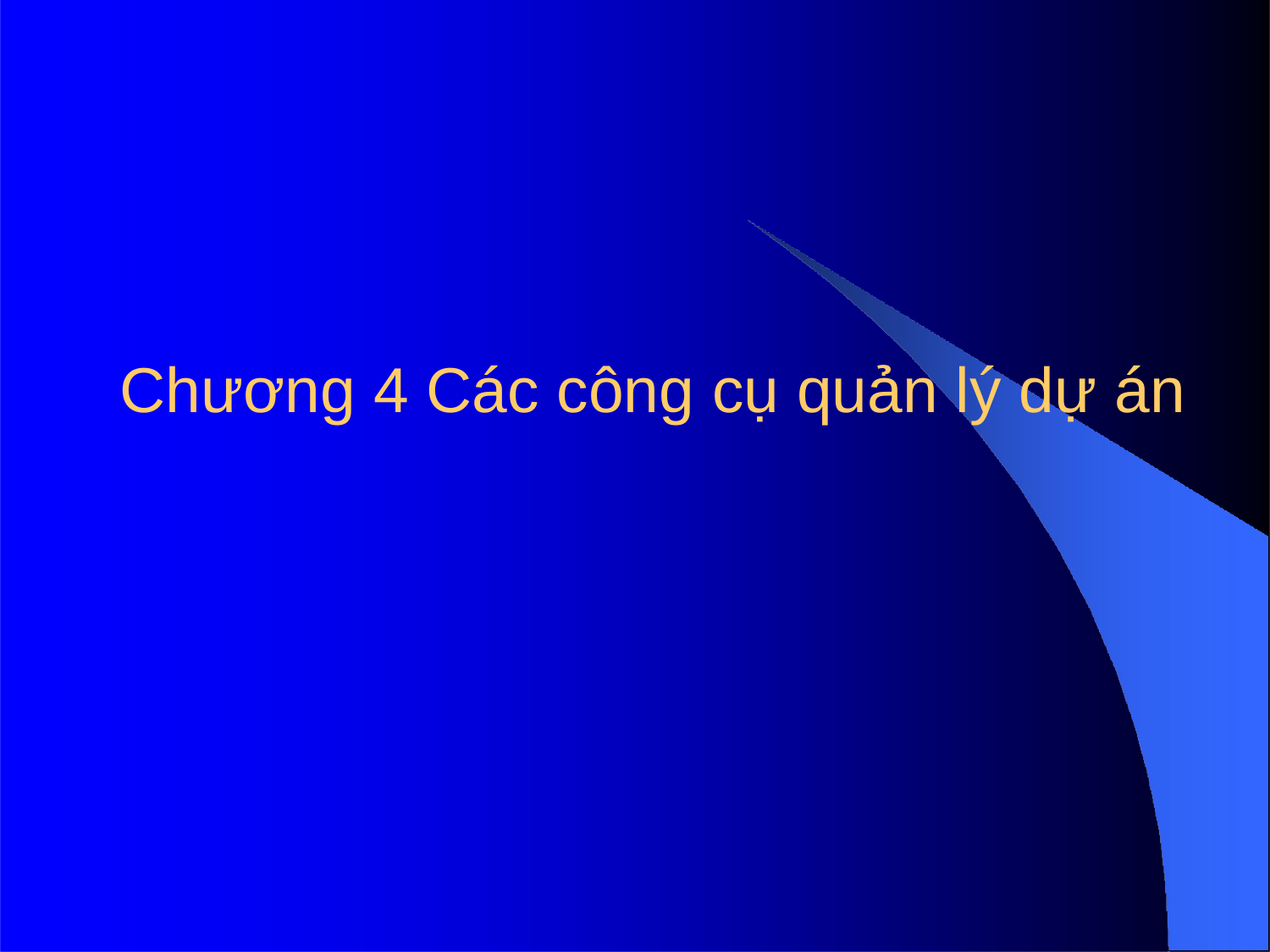

# Chương 4 Các công cụ quản lý dự án